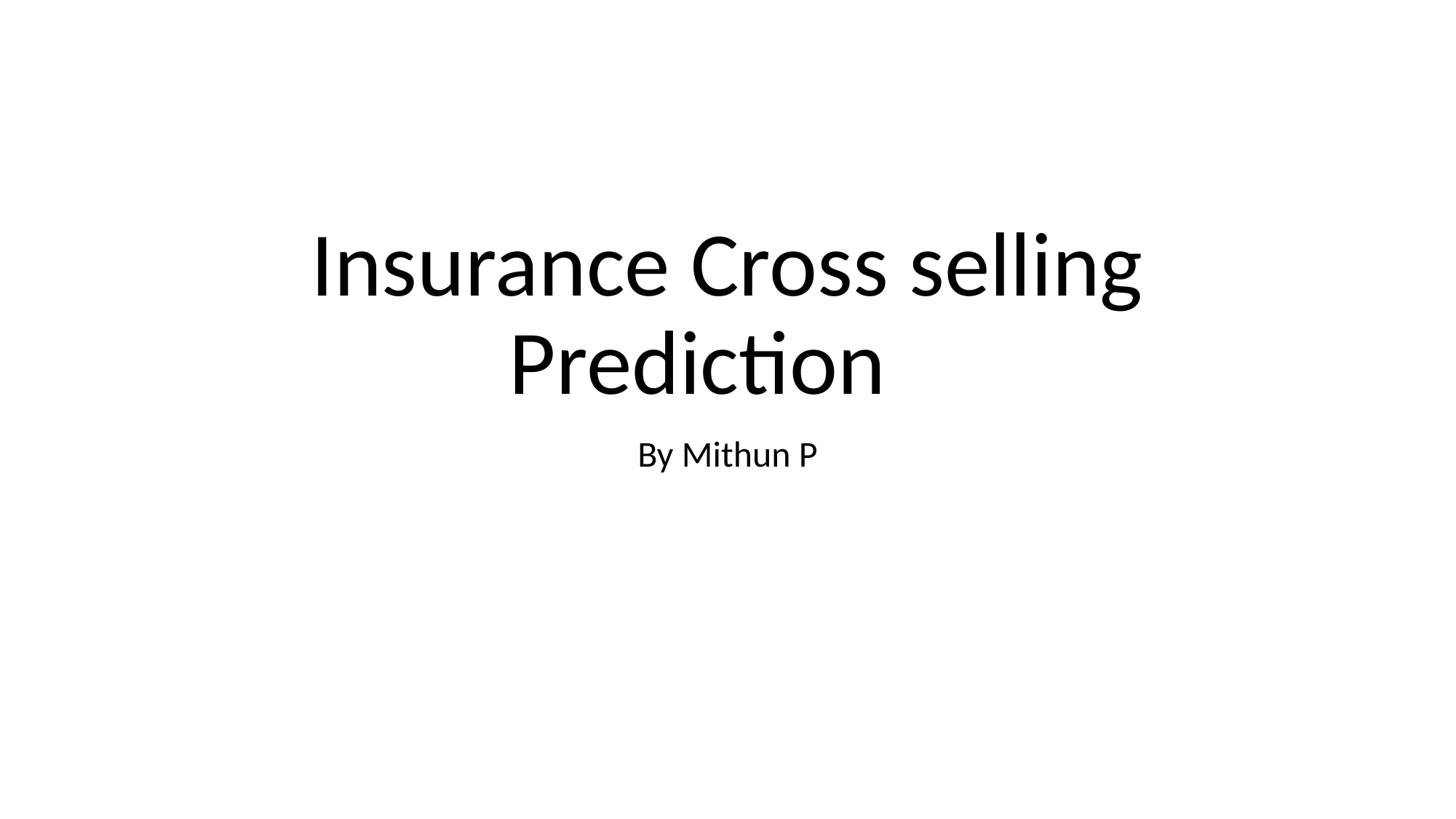

# Insurance Cross selling Prediction
By Mithun P